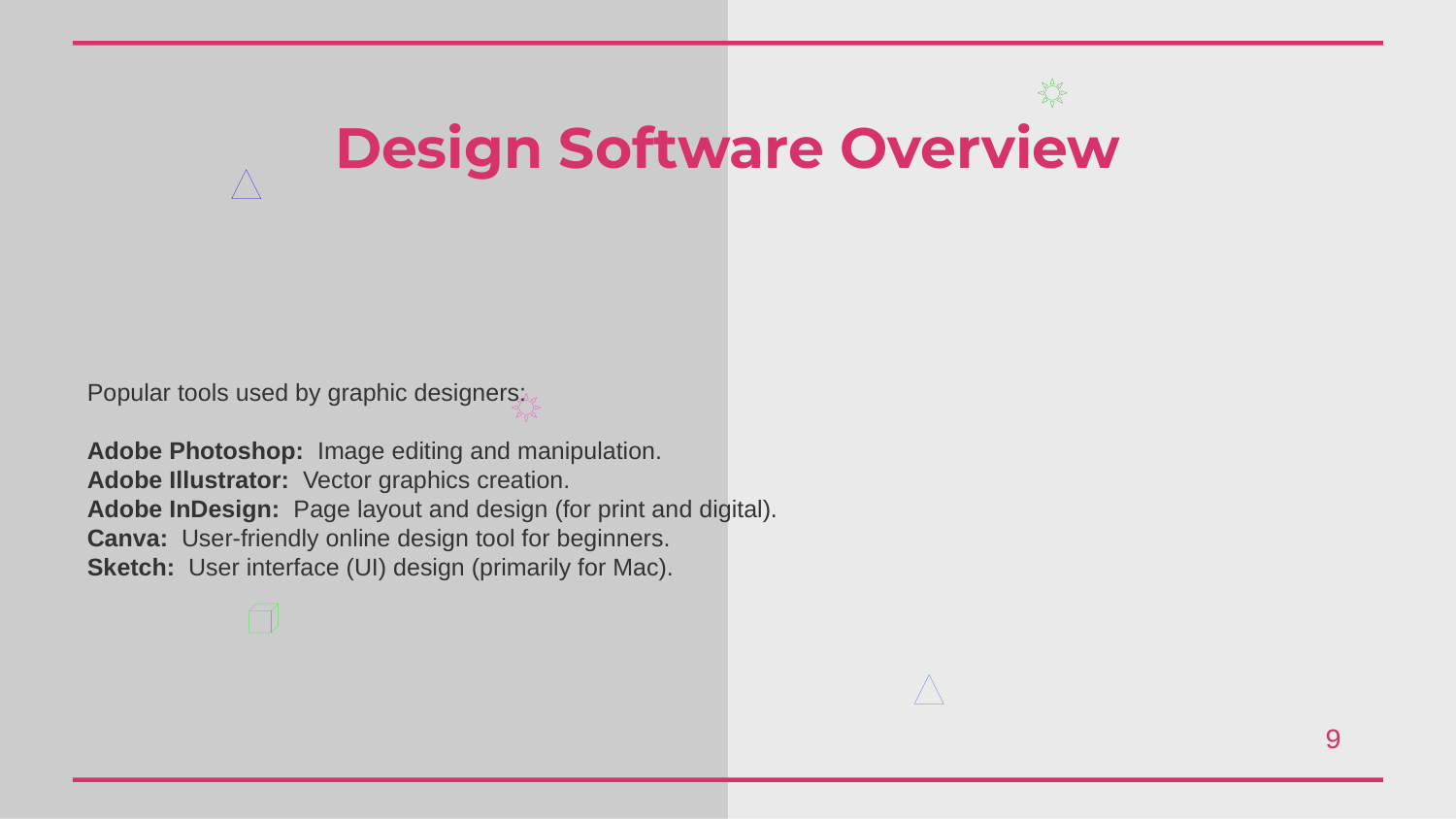

Design Software Overview

Popular tools used by graphic designers:

Adobe Photoshop:  Image editing and manipulation.
Adobe Illustrator:  Vector graphics creation.
Adobe InDesign:  Page layout and design (for print and digital).
Canva:  User-friendly online design tool for beginners.
Sketch:  User interface (UI) design (primarily for Mac).

9